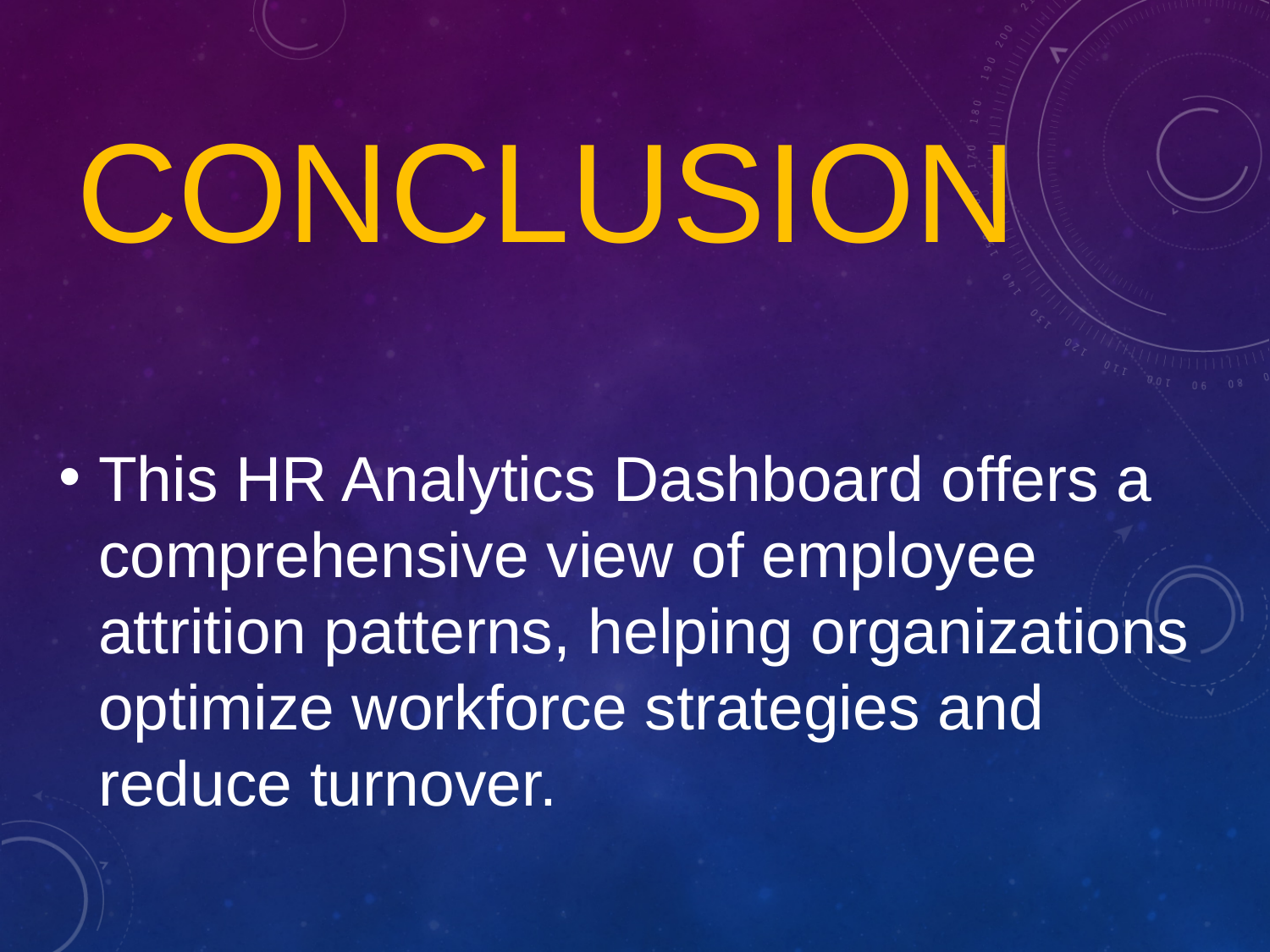

# Conclusion
This HR Analytics Dashboard offers a comprehensive view of employee attrition patterns, helping organizations optimize workforce strategies and reduce turnover.